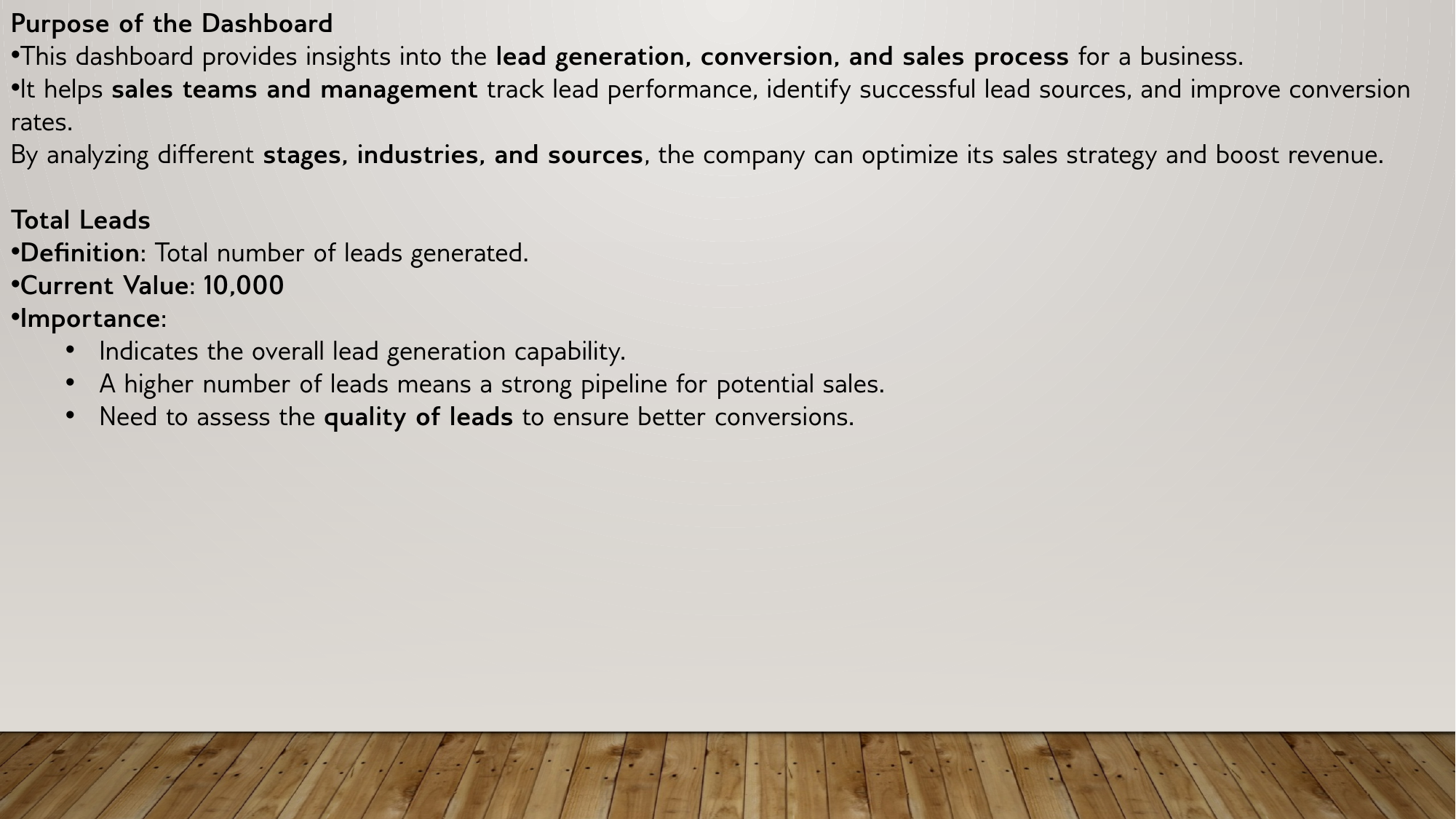

Purpose of the Dashboard
This dashboard provides insights into the lead generation, conversion, and sales process for a business.
It helps sales teams and management track lead performance, identify successful lead sources, and improve conversion rates.
By analyzing different stages, industries, and sources, the company can optimize its sales strategy and boost revenue.
Total Leads
Definition: Total number of leads generated.
Current Value: 10,000
Importance:
Indicates the overall lead generation capability.
A higher number of leads means a strong pipeline for potential sales.
Need to assess the quality of leads to ensure better conversions.